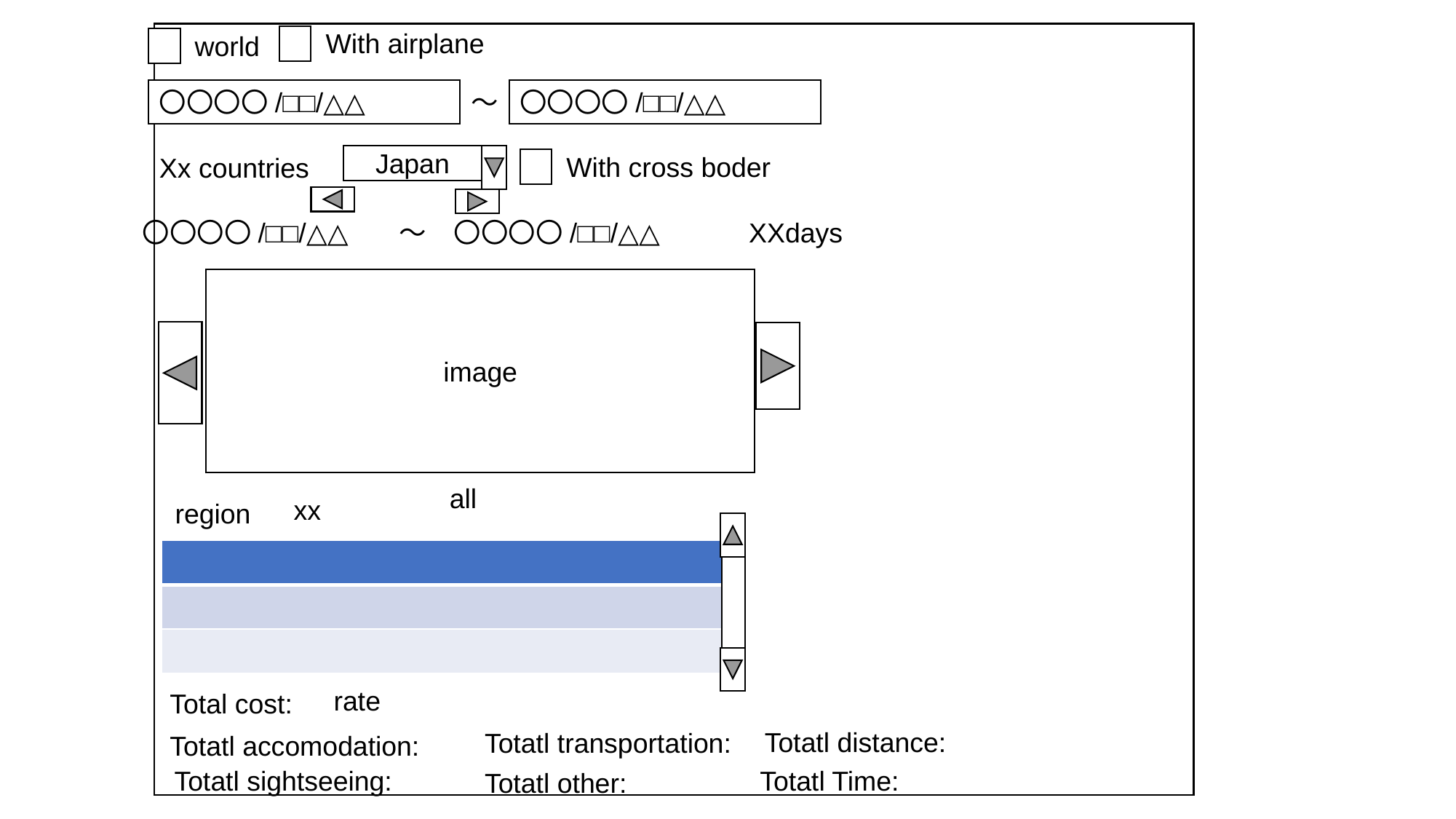

With airplane

world

〇〇〇〇/□□/△△
～
〇〇〇〇/□□/△△
With cross boder
Xx countries
Japan

〇〇〇〇/□□/△△
～
〇〇〇〇/□□/△△
XXdays
image

all
xx
region

|  |
| --- |
|  |
|  |

rate
Total cost:
Totatl distance:
Totatl transportation:
Totatl accomodation:
Totatl Time:
Totatl sightseeing:
Totatl other: